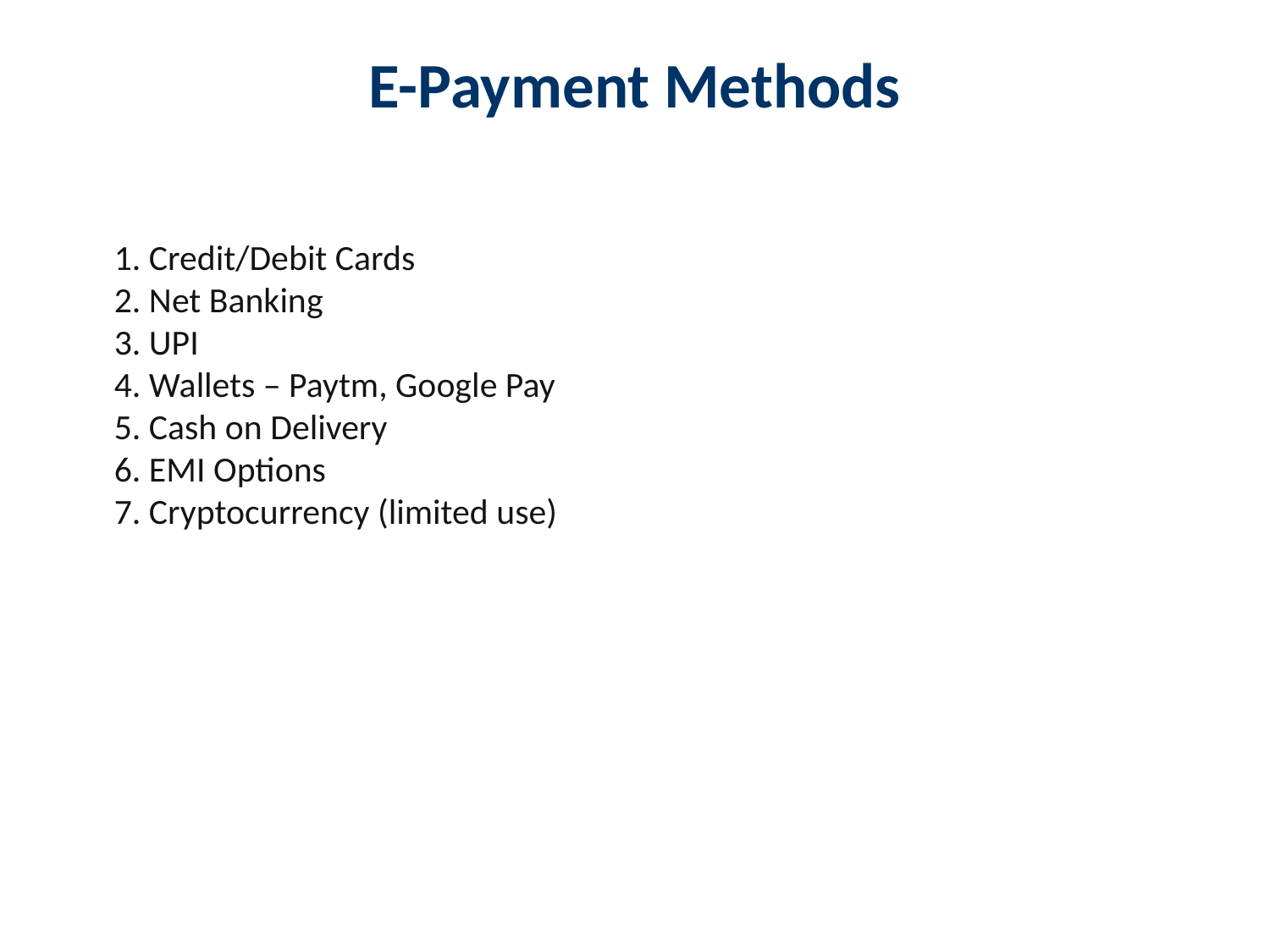

E-Payment Methods

1. Credit/Debit Cards
2. Net Banking
3. UPI
4. Wallets – Paytm, Google Pay
5. Cash on Delivery
6. EMI Options
7. Cryptocurrency (limited use)